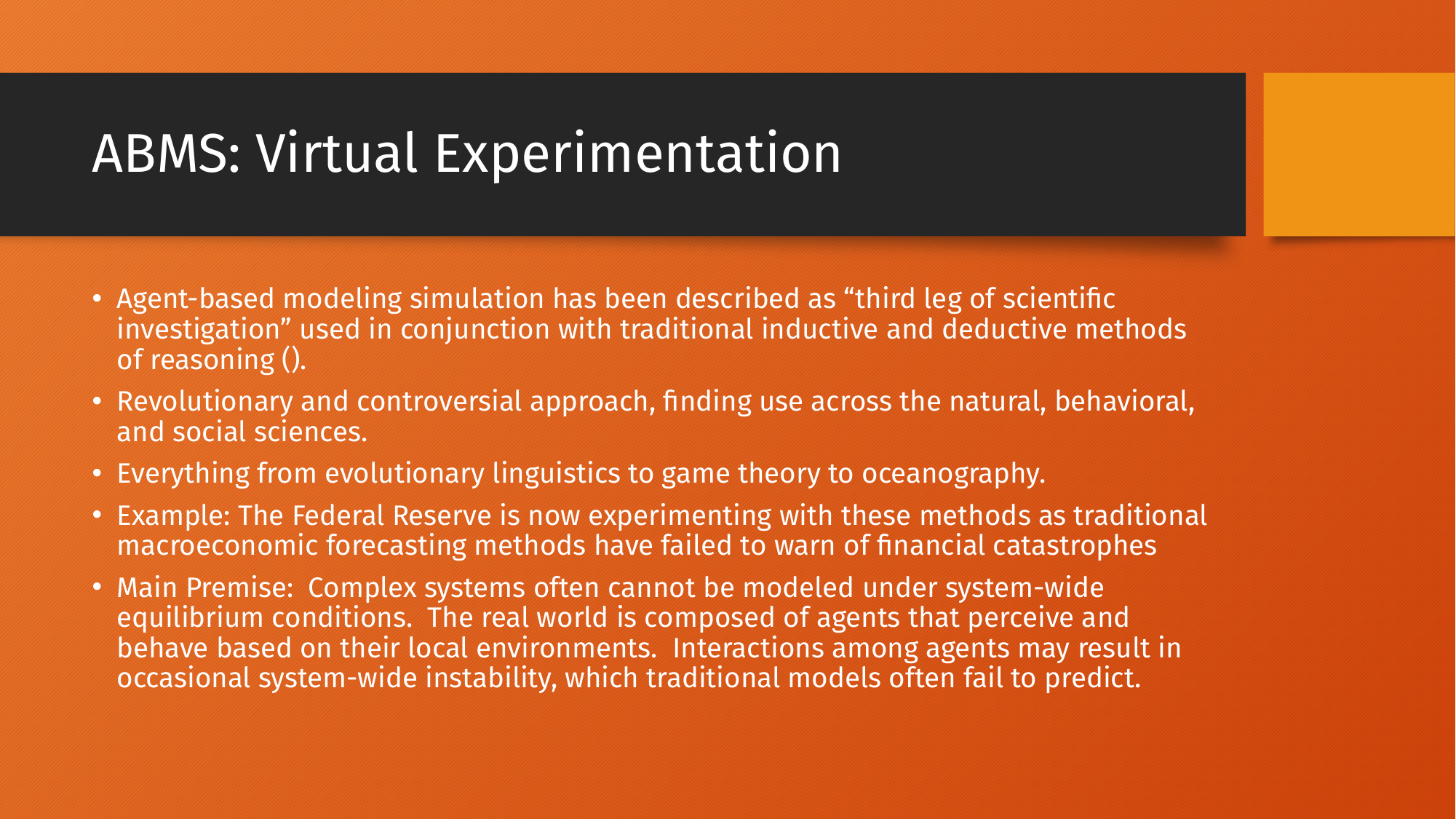

# ABMS: Virtual Experimentation
Agent-based modeling simulation has been described as “third leg of scientific investigation” used in conjunction with traditional inductive and deductive methods of reasoning ().
Revolutionary and controversial approach, finding use across the natural, behavioral, and social sciences.
Everything from evolutionary linguistics to game theory to oceanography.
Example: The Federal Reserve is now experimenting with these methods as traditional macroeconomic forecasting methods have failed to warn of financial catastrophes
Main Premise:  Complex systems often cannot be modeled under system-wide equilibrium conditions.  The real world is composed of agents that perceive and behave based on their local environments.  Interactions among agents may result in occasional system-wide instability, which traditional models often fail to predict.